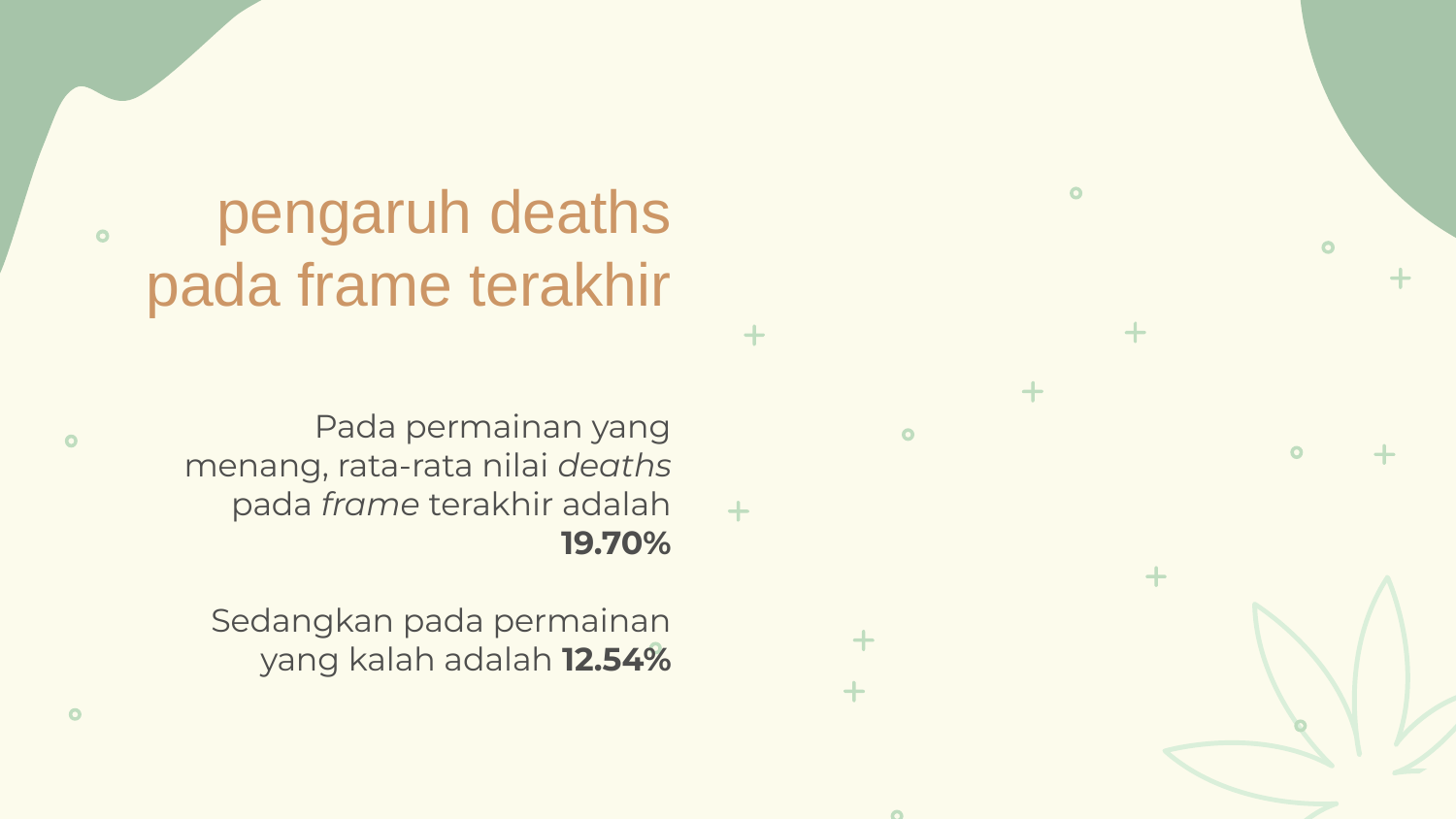

# pengaruh deaths pada frame terakhir

Pada permainan yang menang, rata-rata nilai deaths pada frame terakhir adalah 19.70%

Sedangkan pada permainan yang kalah adalah 12.54%